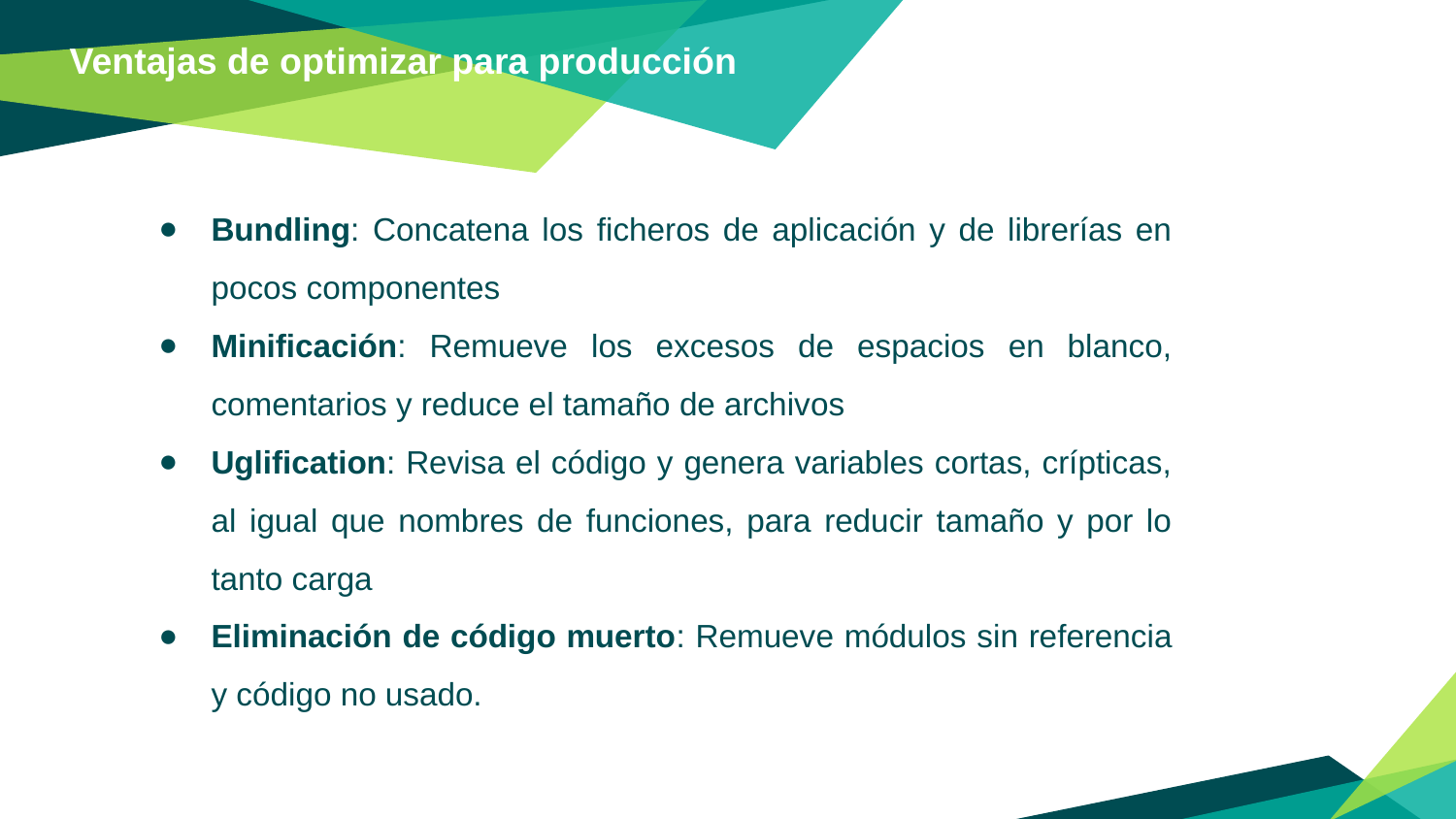

Ventajas de optimizar para producción

Bundling: Concatena los ficheros de aplicación y de librerías en pocos componentes
Minificación: Remueve los excesos de espacios en blanco, comentarios y reduce el tamaño de archivos
Uglification: Revisa el código y genera variables cortas, crípticas, al igual que nombres de funciones, para reducir tamaño y por lo tanto carga
Eliminación de código muerto: Remueve módulos sin referencia y código no usado.